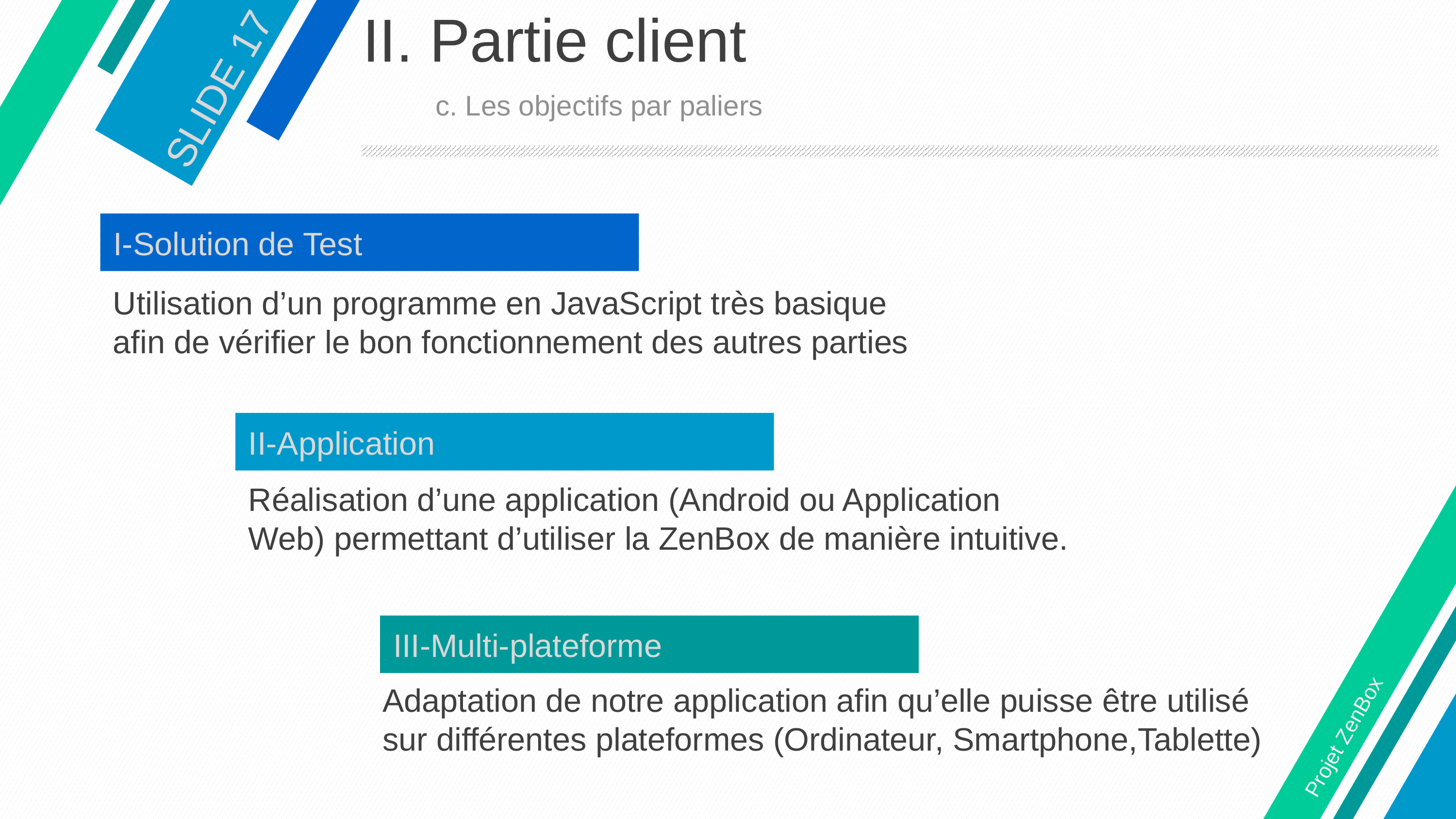

# II. Partie client
SLIDE 17
	c. Les objectifs par paliers
I-Solution de Test
Utilisation d’un programme en JavaScript très basique afin de vérifier le bon fonctionnement des autres parties
II-Application
Réalisation d’une application (Android ou Application Web) permettant d’utiliser la ZenBox de manière intuitive.
Projet ZenBox
III-Multi-plateforme
Adaptation de notre application afin qu’elle puisse être utilisé sur différentes plateformes (Ordinateur, Smartphone,Tablette)